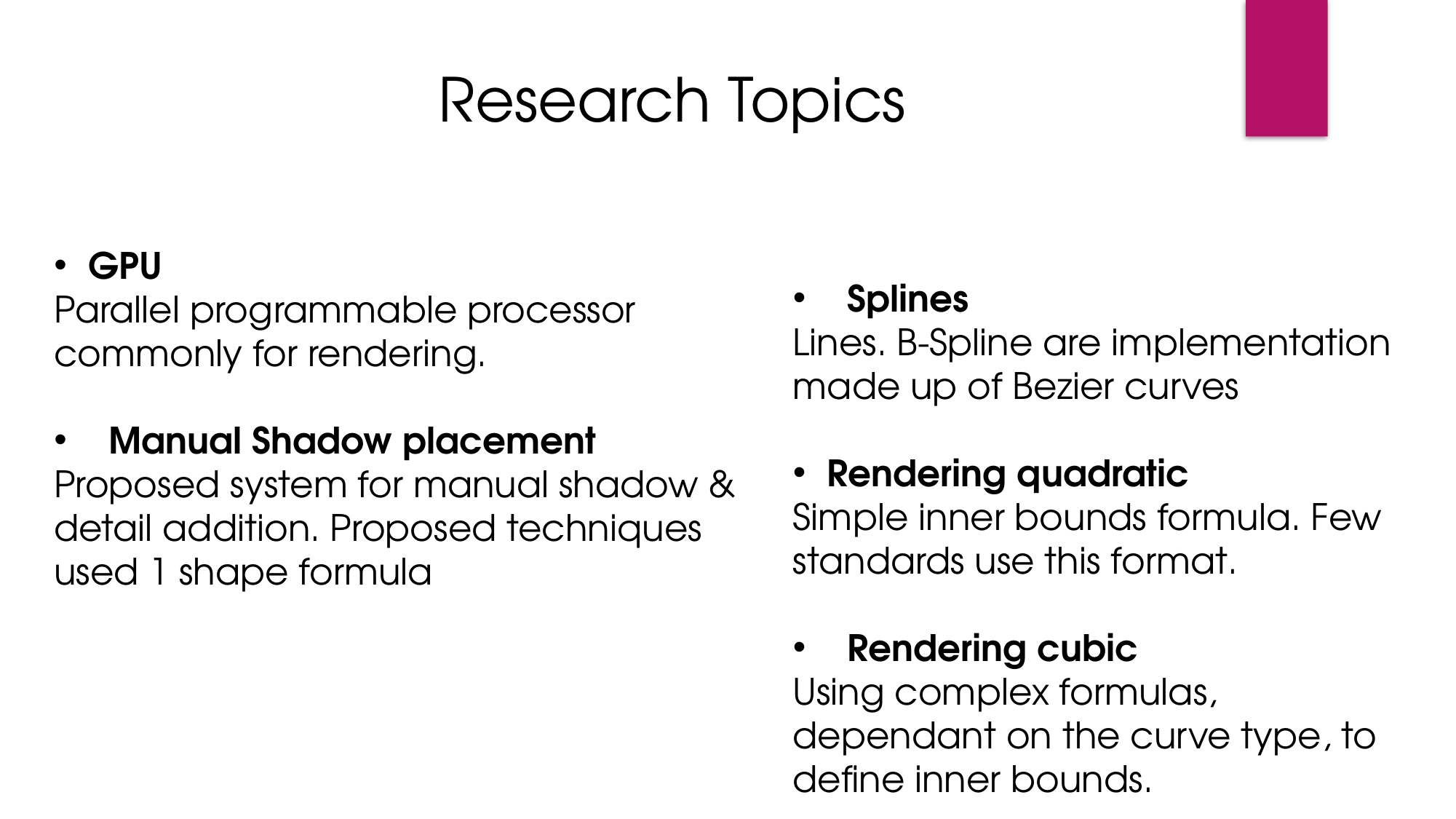

Research Topics
GPU
Parallel programmable processor commonly for rendering.

Manual Shadow placement
Proposed system for manual shadow & detail addition. Proposed techniques used 1 shape formula

Splines
Lines. B-Spline are implementation made up of Bezier curves

Rendering quadratic
Simple inner bounds formula. Few standards use this format.

Rendering cubic
Using complex formulas, dependant on the curve type, to define inner bounds.